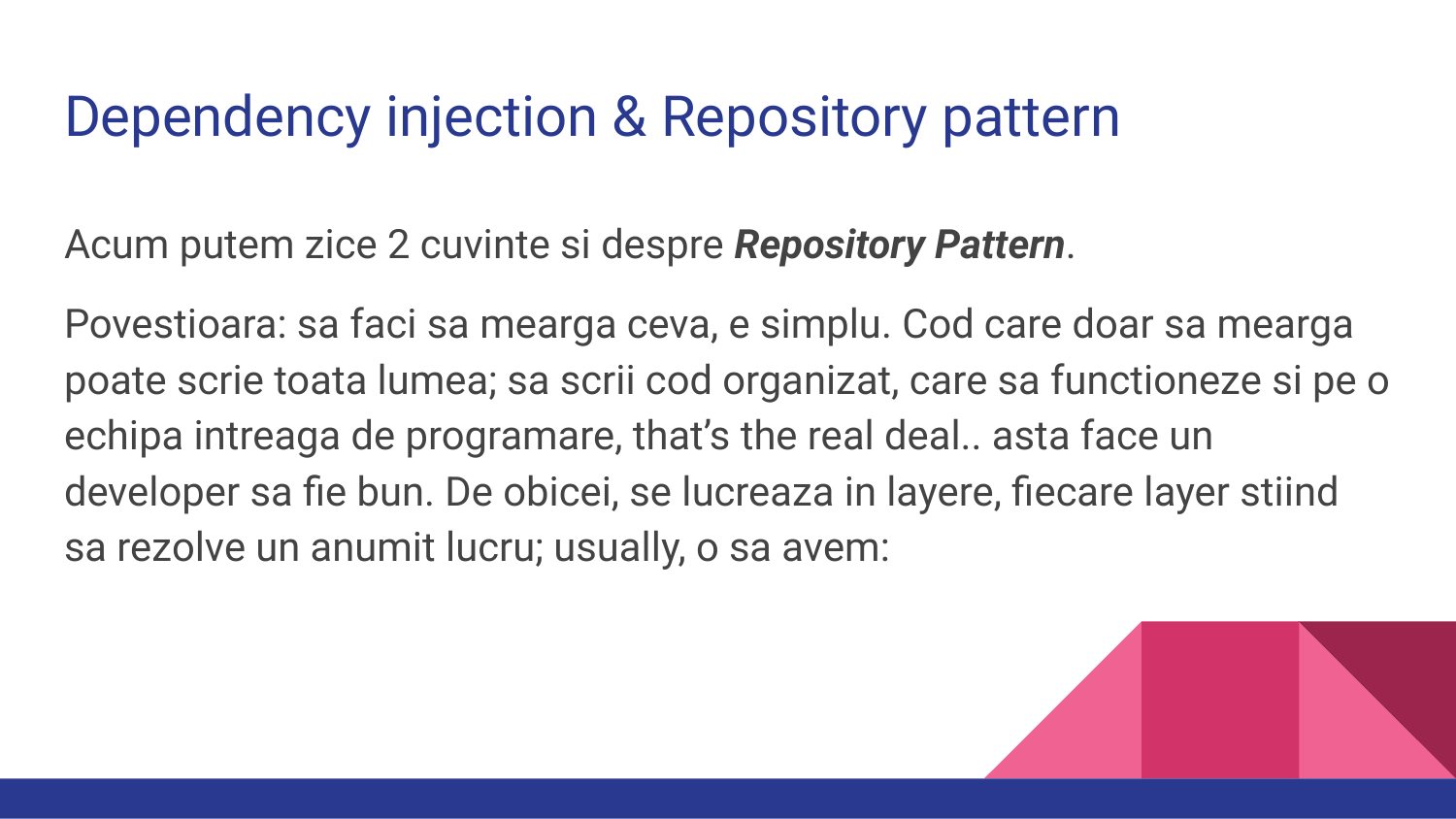

# Dependency injection & Repository pattern

Acum putem zice 2 cuvinte si despre Repository Pattern.
Povestioara: sa faci sa mearga ceva, e simplu. Cod care doar sa mearga poate scrie toata lumea; sa scrii cod organizat, care sa functioneze si pe o echipa intreaga de programare, that’s the real deal.. asta face un developer sa fie bun. De obicei, se lucreaza in layere, fiecare layer stiind sa rezolve un anumit lucru; usually, o sa avem: